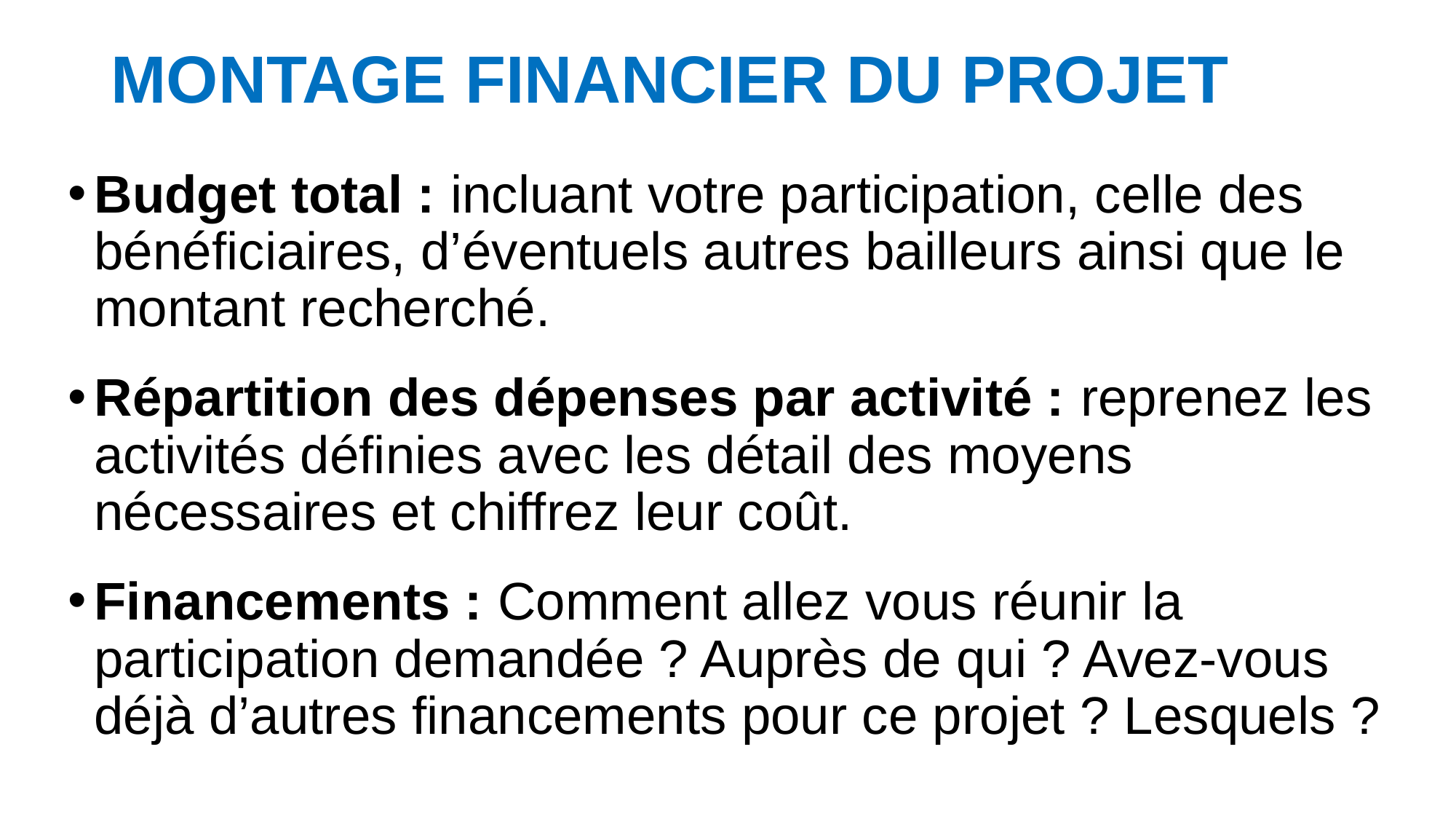

# MONTAGE FINANCIER DU PROJET
Budget total : incluant votre participation, celle des bénéficiaires, d’éventuels autres bailleurs ainsi que le montant recherché.
Répartition des dépenses par activité : reprenez les activités définies avec les détail des moyens nécessaires et chiffrez leur coût.
Financements : Comment allez vous réunir la participation demandée ? Auprès de qui ? Avez-vous déjà d’autres financements pour ce projet ? Lesquels ?